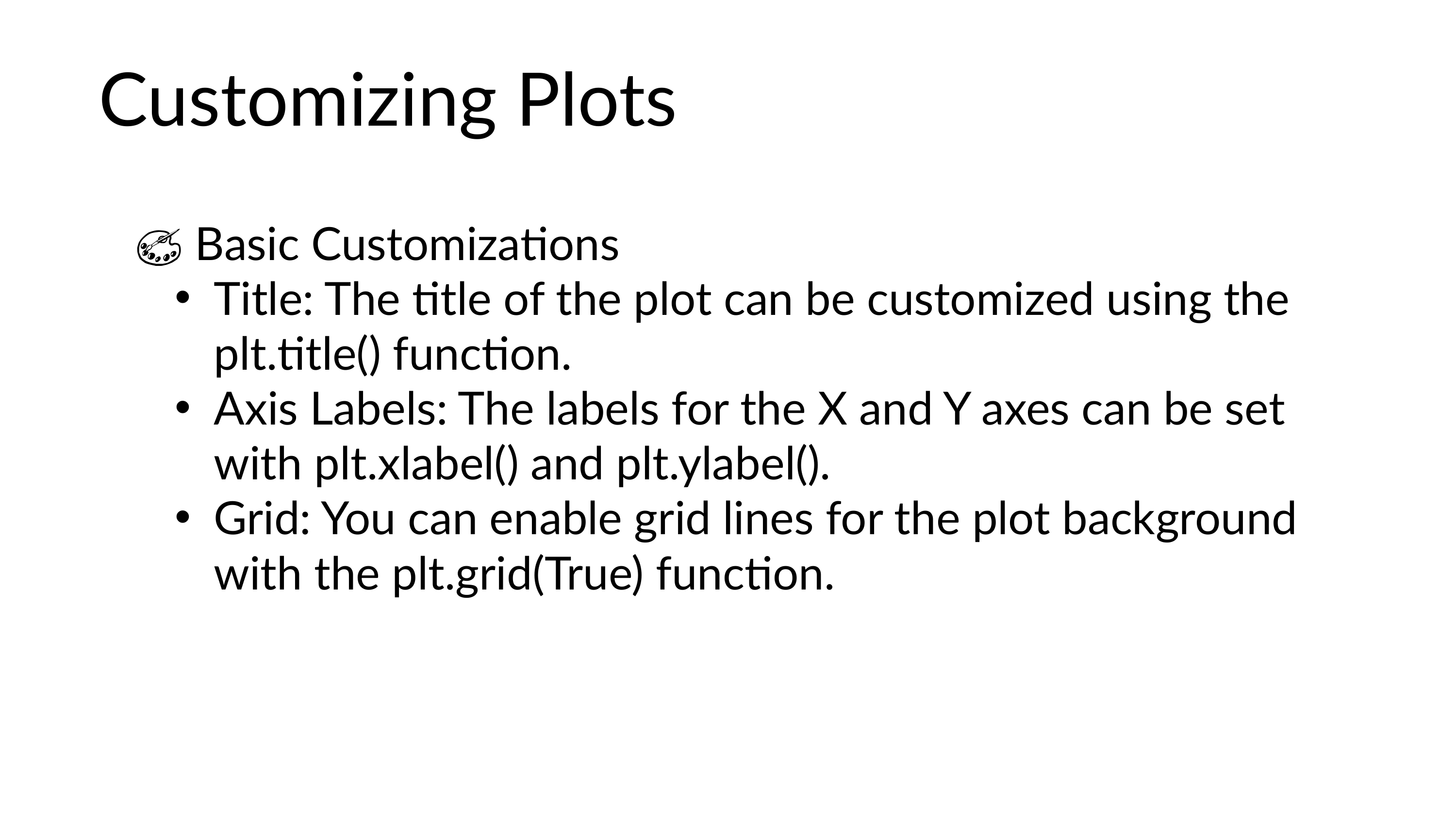

Customizing Plots
🎨 Basic Customizations
Title: The title of the plot can be customized using the plt.title() function.
Axis Labels: The labels for the X and Y axes can be set with plt.xlabel() and plt.ylabel().
Grid: You can enable grid lines for the plot background with the plt.grid(True) function.